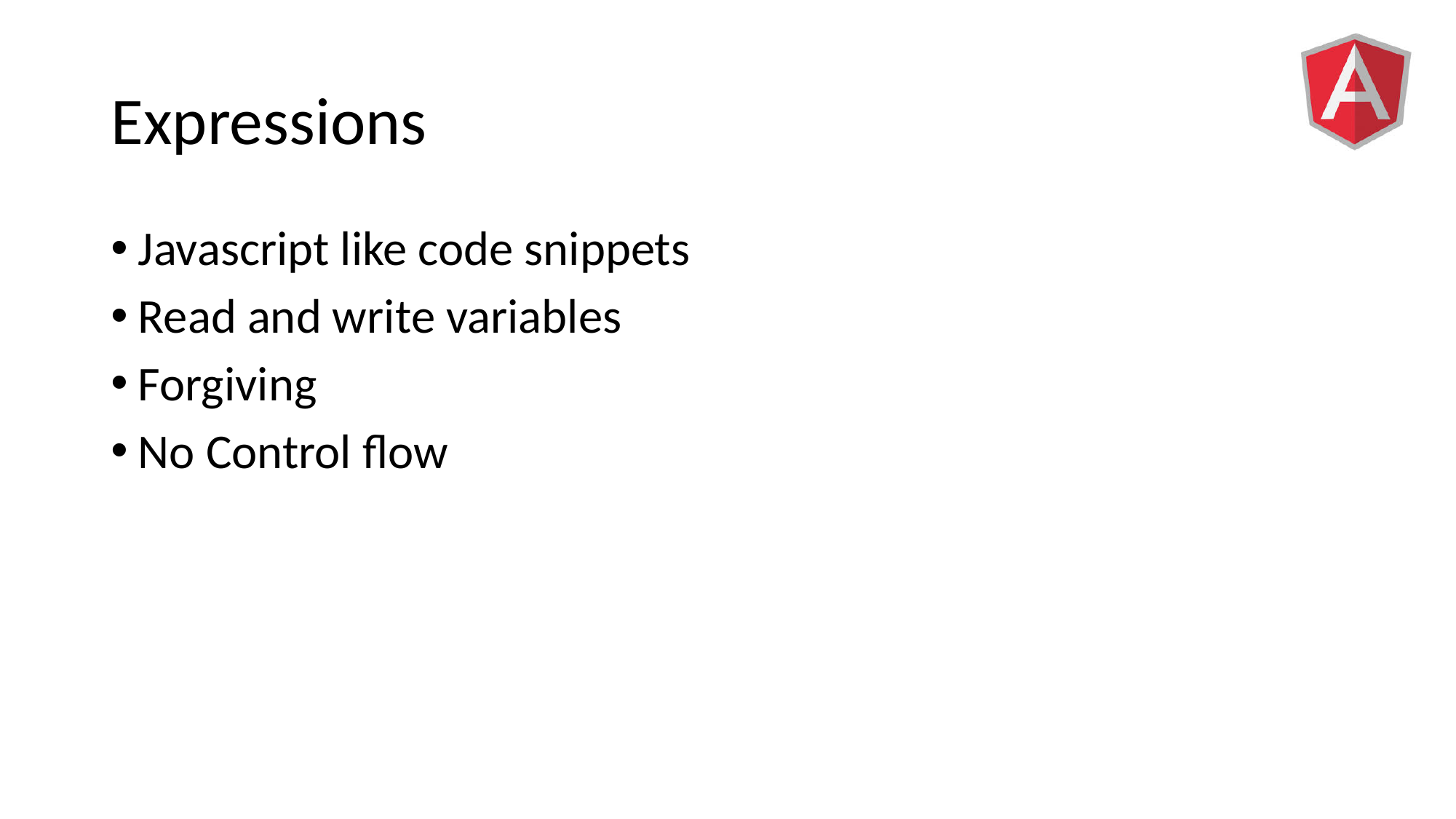

# Expressions
Javascript like code snippets
Read and write variables
Forgiving
No Control flow